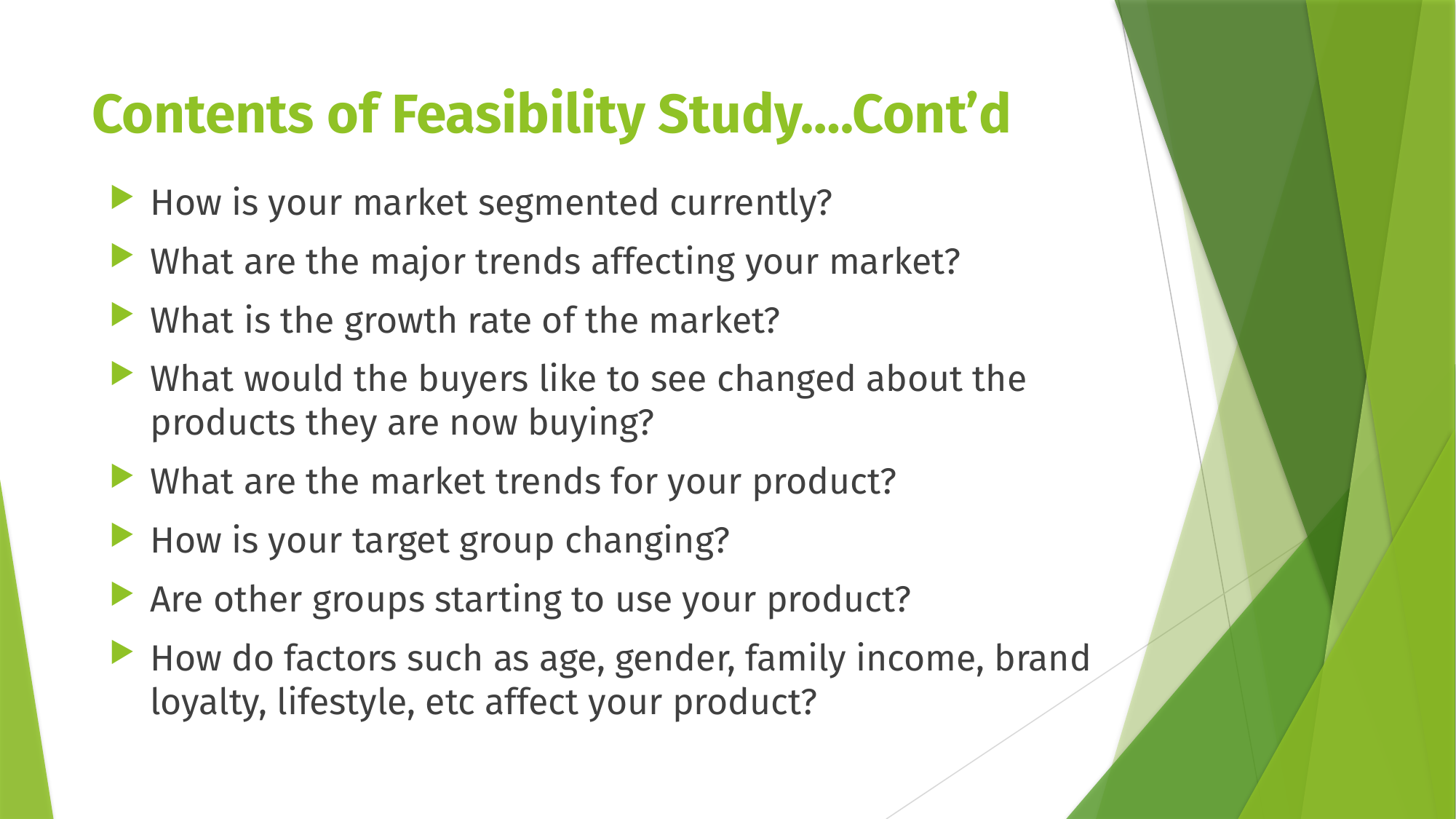

# Contents of Feasibility Study….Cont’d
How is your market segmented currently?
What are the major trends affecting your market?
What is the growth rate of the market?
What would the buyers like to see changed about the products they are now buying?
What are the market trends for your product?
How is your target group changing?
Are other groups starting to use your product?
How do factors such as age, gender, family income, brand loyalty, lifestyle, etc affect your product?